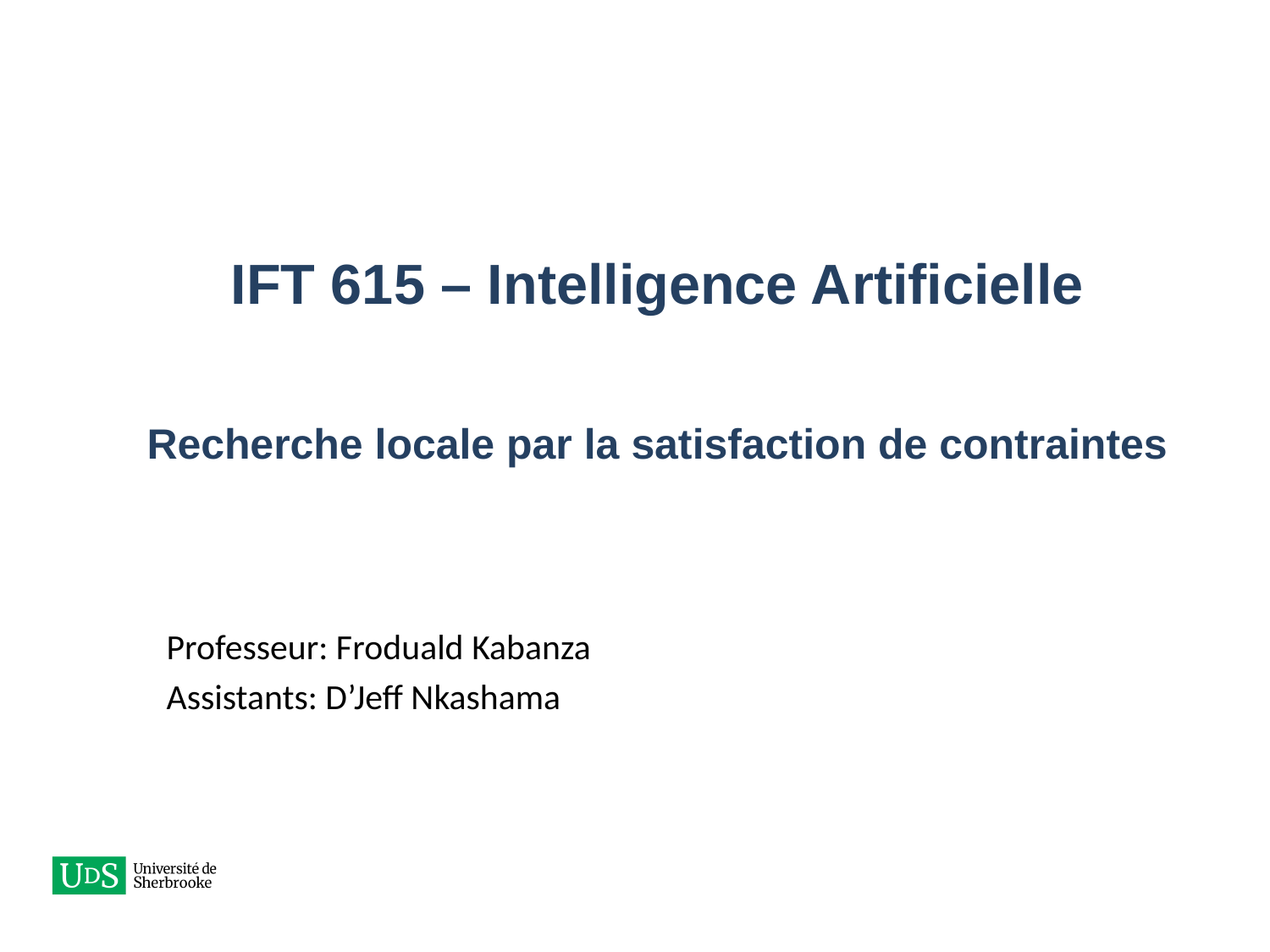

# IFT 615 – Intelligence Artificielle Recherche locale par la satisfaction de contraintes
Professeur: Froduald Kabanza
Assistants: D’Jeff Nkashama